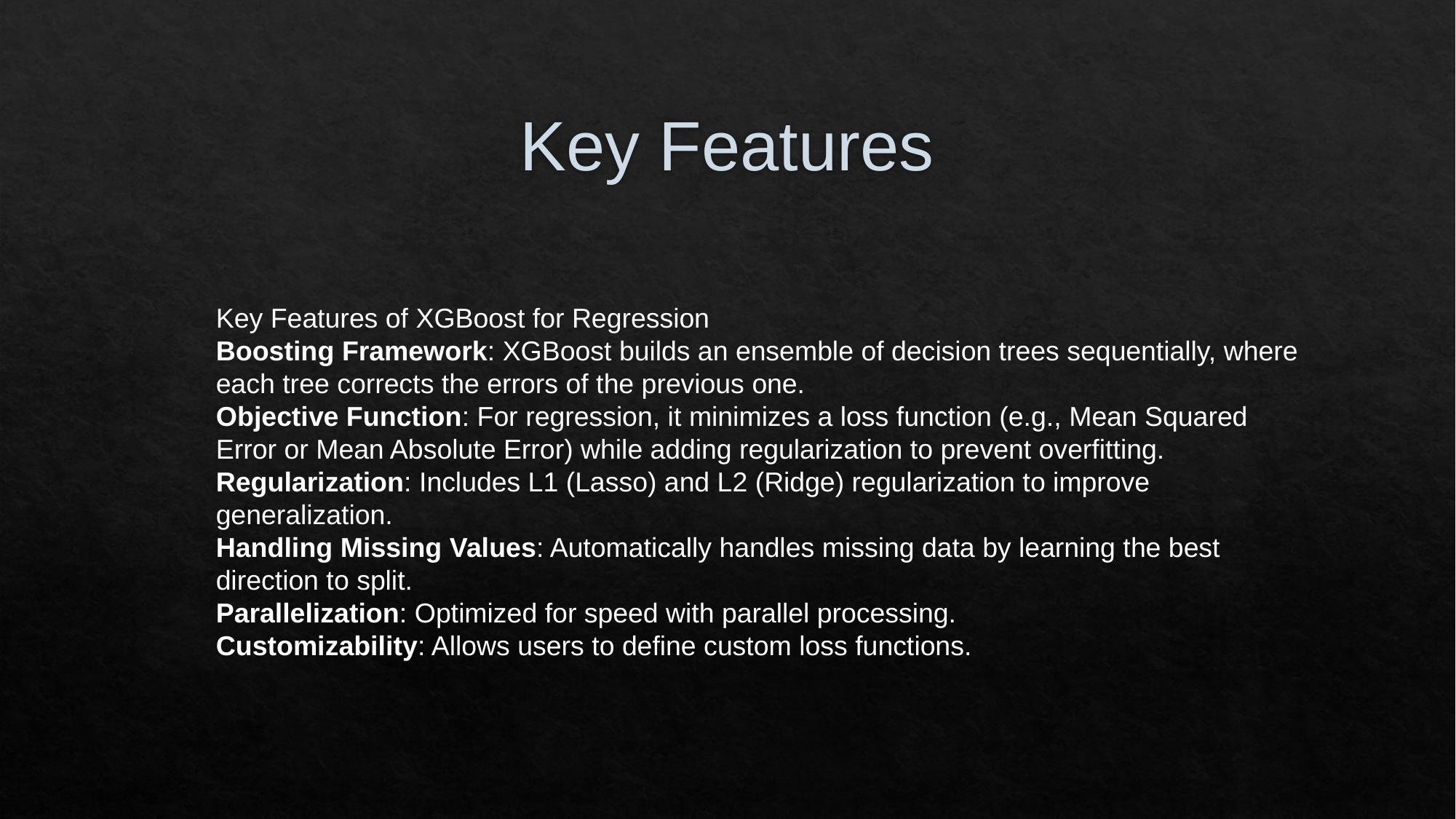

# Key Features
Key Features of XGBoost for Regression
Boosting Framework: XGBoost builds an ensemble of decision trees sequentially, where each tree corrects the errors of the previous one.
Objective Function: For regression, it minimizes a loss function (e.g., Mean Squared Error or Mean Absolute Error) while adding regularization to prevent overfitting.
Regularization: Includes L1 (Lasso) and L2 (Ridge) regularization to improve generalization.
Handling Missing Values: Automatically handles missing data by learning the best direction to split.
Parallelization: Optimized for speed with parallel processing.
Customizability: Allows users to define custom loss functions.